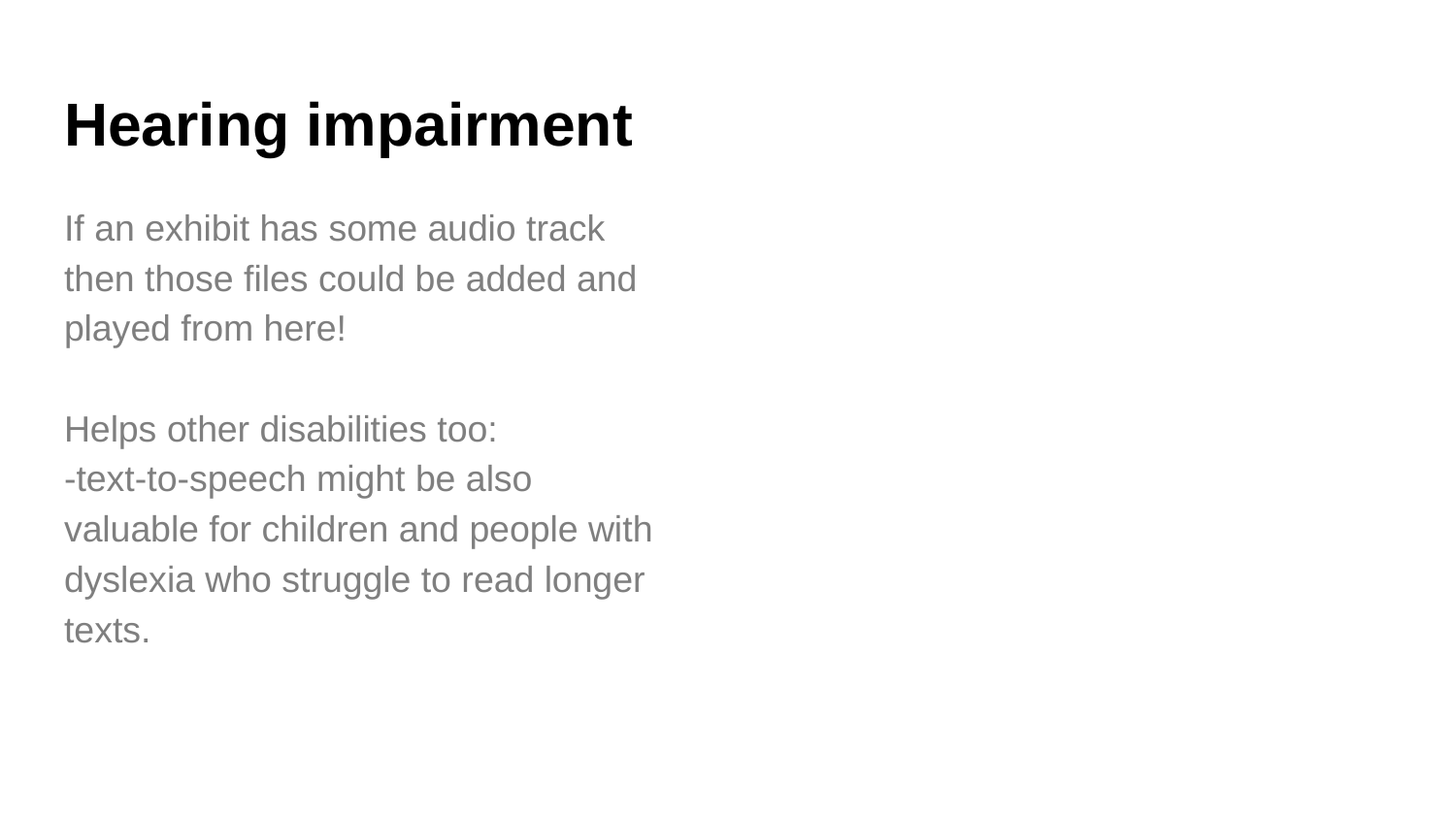

# Hearing impairment
If an exhibit has some audio track then those files could be added and played from here!
Helps other disabilities too:
-text-to-speech might be also valuable for children and people with dyslexia who struggle to read longer texts.